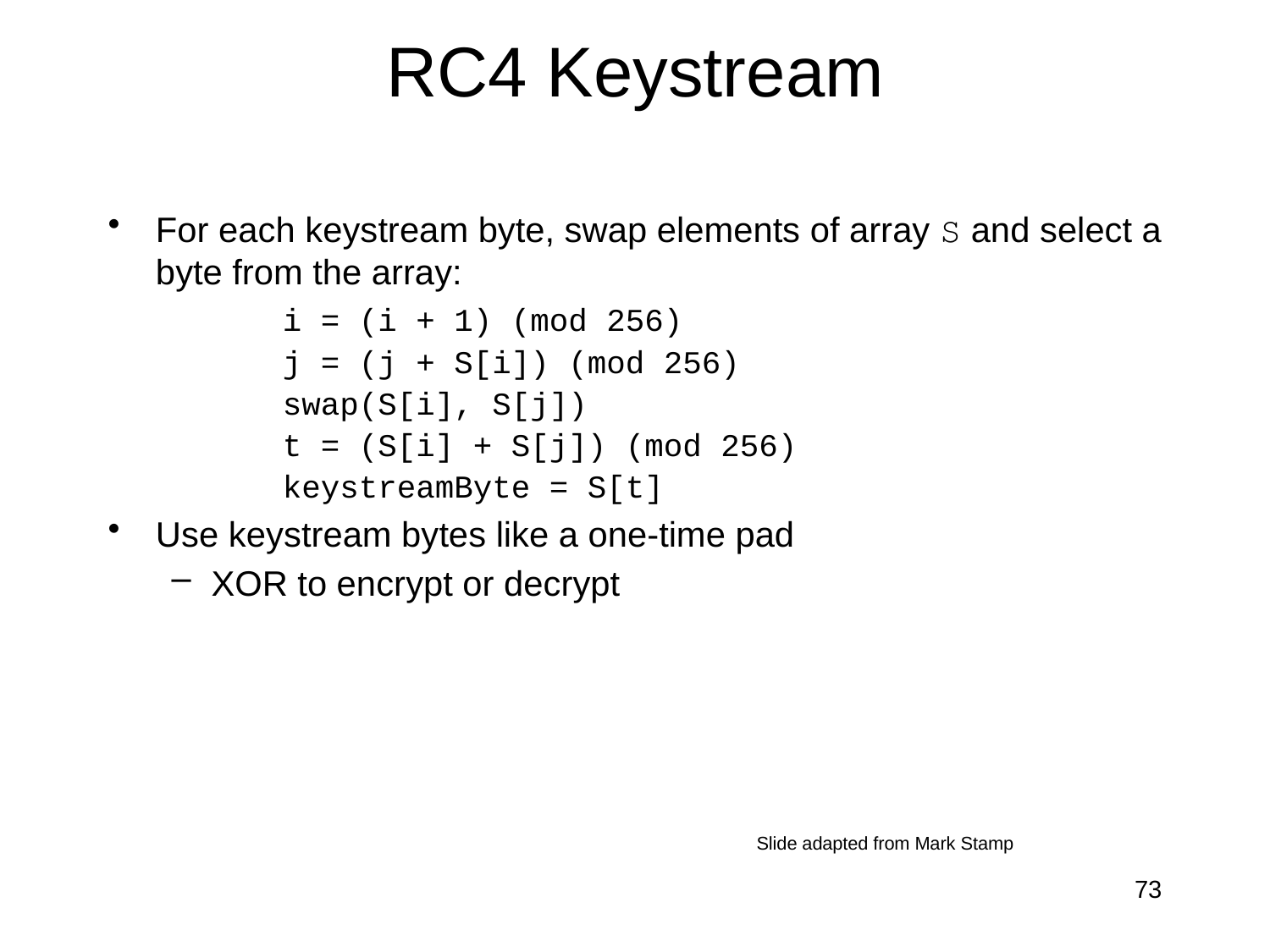

# RC4 Keystream
For each keystream byte, swap elements of array S and select a byte from the array:
		i = (i + 1) (mod 256)
		j = (j + S[i]) (mod 256)
		swap(S[i], S[j])
		t = (S[i] + S[j]) (mod 256)
		keystreamByte = S[t]
Use keystream bytes like a one-time pad
XOR to encrypt or decrypt
Slide adapted from Mark Stamp
73